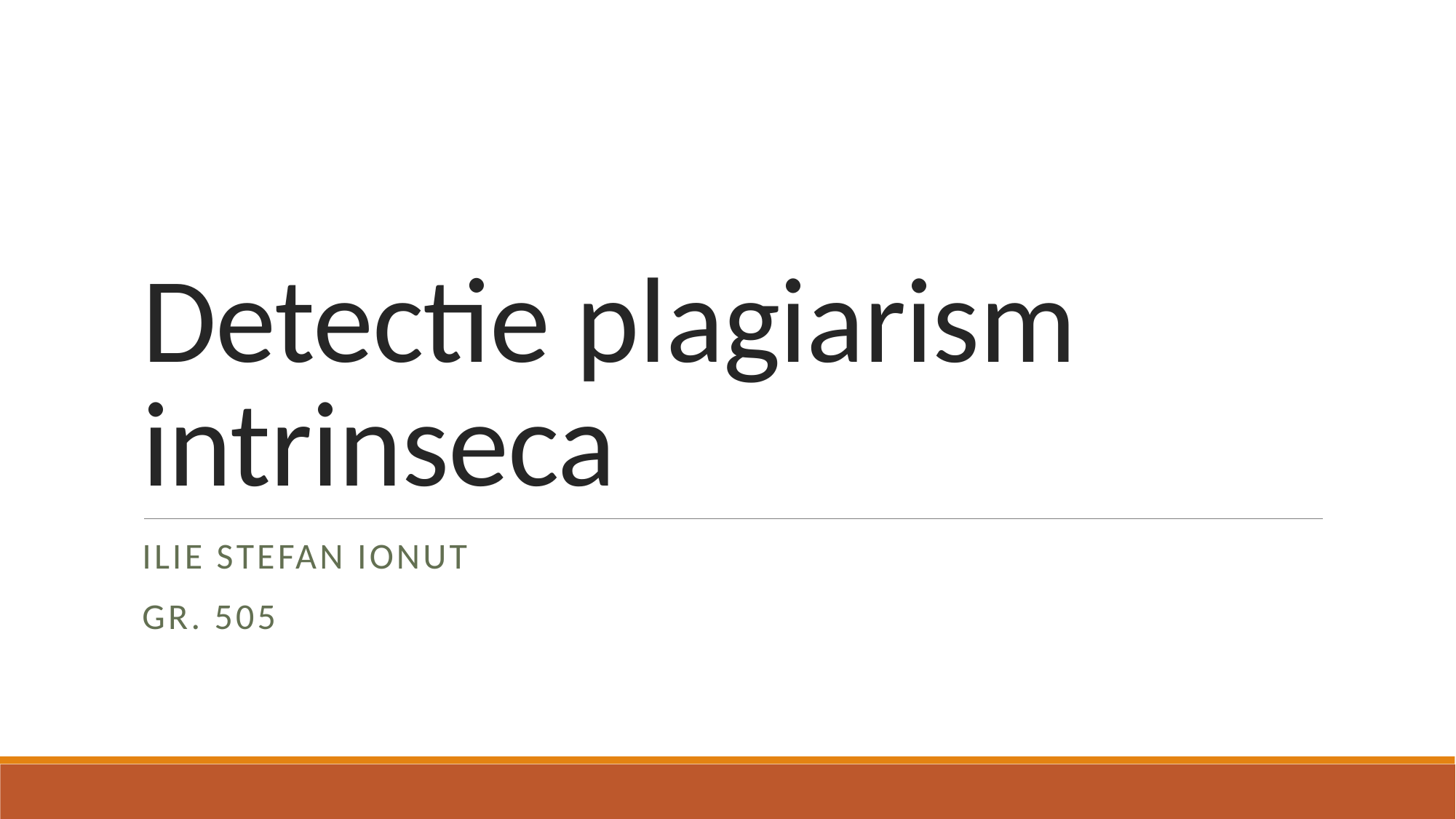

# Detectie plagiarism intrinseca
Ilie Stefan Ionut
GR. 505